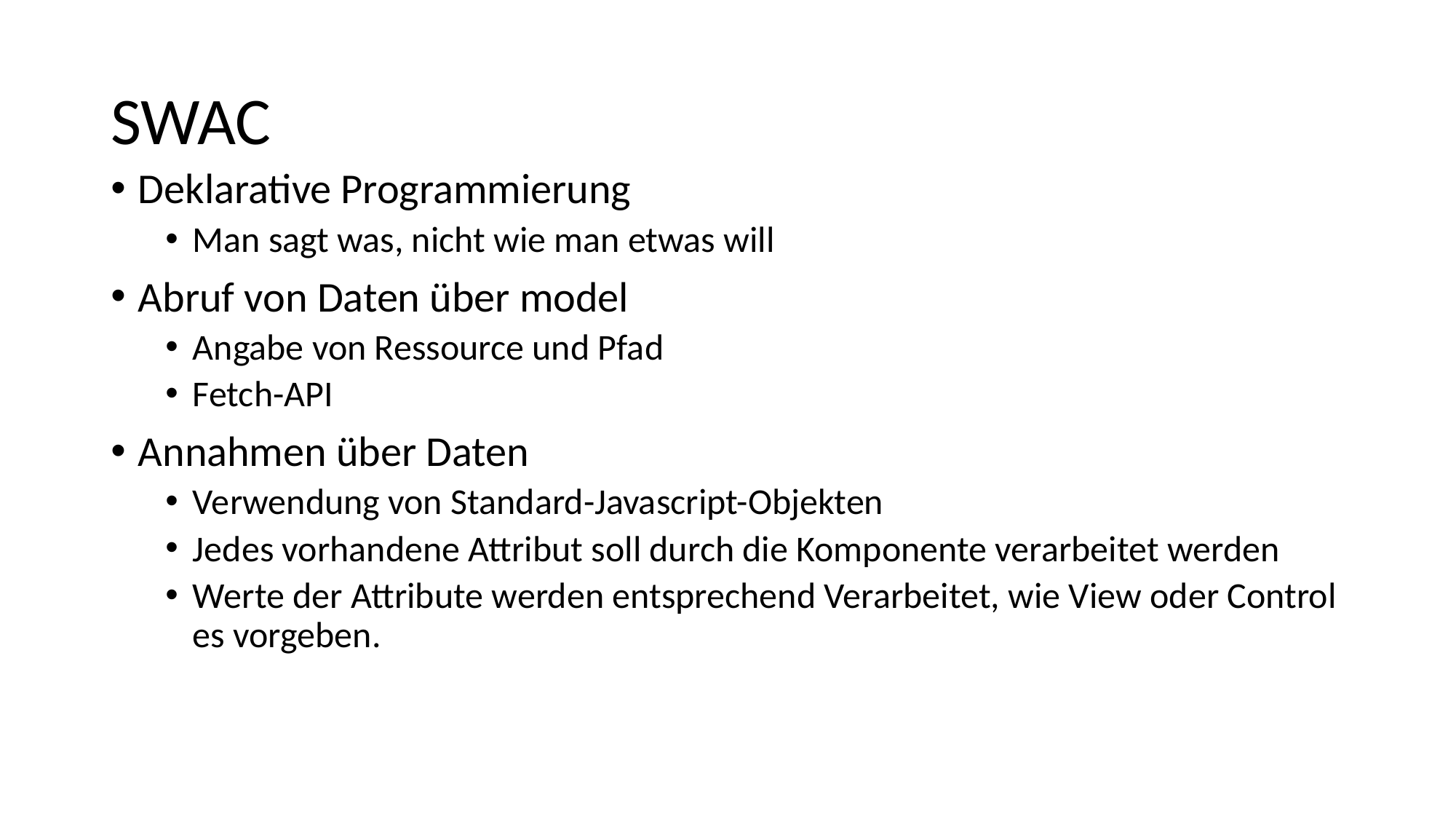

# SWAC
Deklarative Programmierung
Man sagt was, nicht wie man etwas will
Abruf von Daten über model
Angabe von Ressource und Pfad
Fetch-API
Annahmen über Daten
Verwendung von Standard-Javascript-Objekten
Jedes vorhandene Attribut soll durch die Komponente verarbeitet werden
Werte der Attribute werden entsprechend Verarbeitet, wie View oder Control es vorgeben.